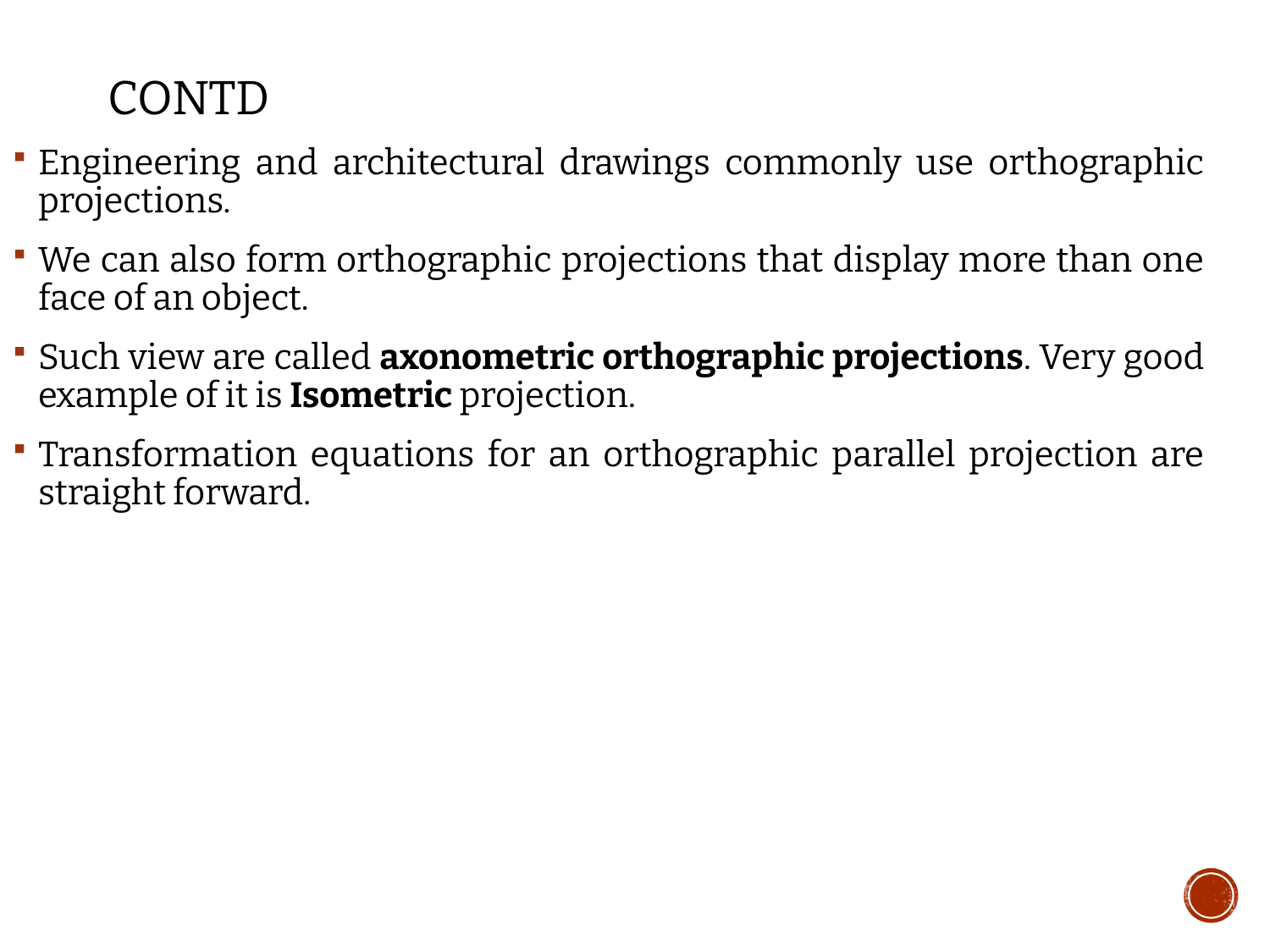

# Contd
Engineering and architectural drawings commonly use orthographic projections.
We can also form orthographic projections that display more than one face of an object.
Such view are called axonometric orthographic projections. Very good example of it is Isometric projection.
Transformation equations for an orthographic parallel projection are straight forward.